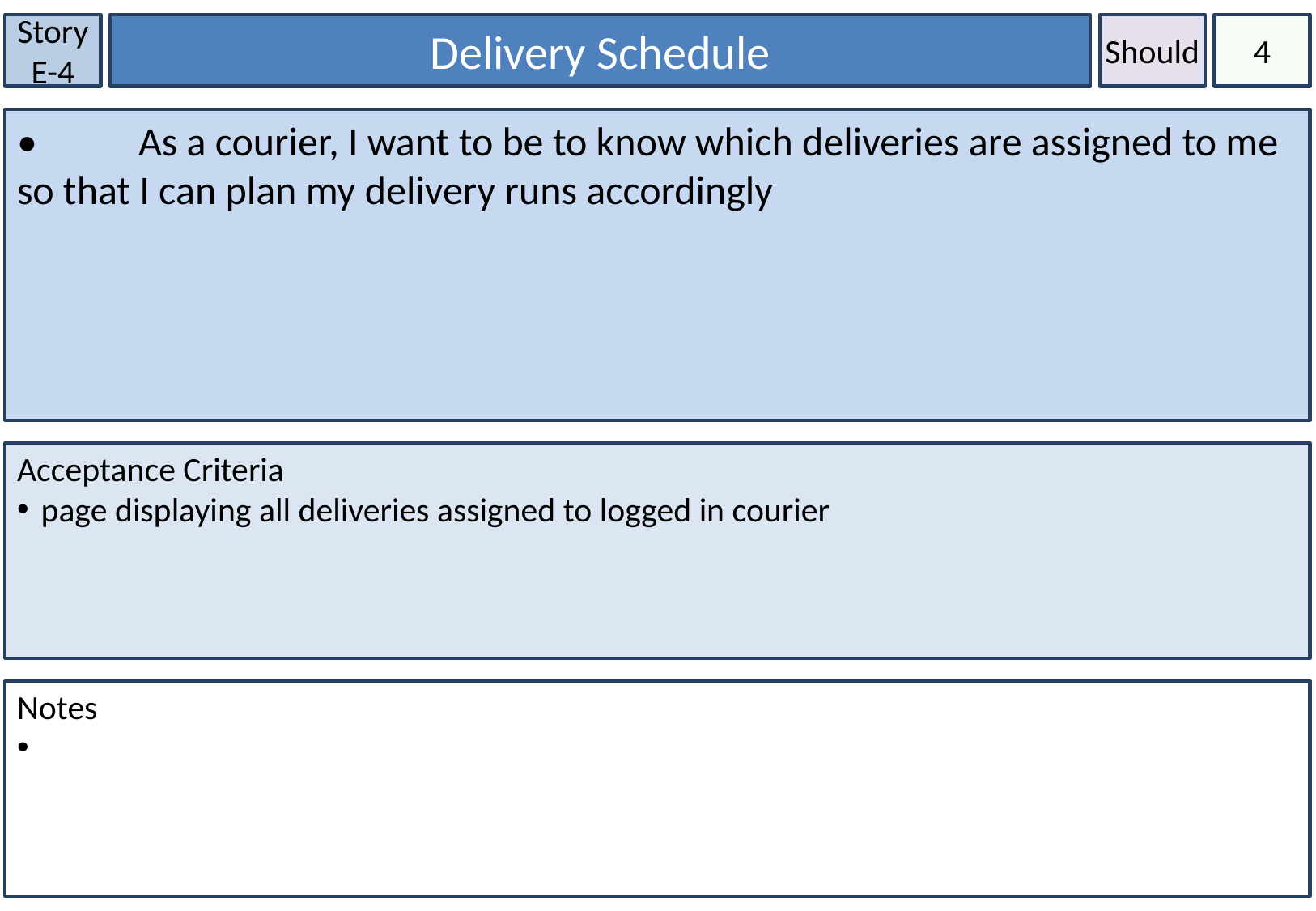

Story E-4
Delivery Schedule
Should
4
• 	As a courier, I want to be to know which deliveries are assigned to me so that I can plan my delivery runs accordingly
Acceptance Criteria
page displaying all deliveries assigned to logged in courier

Notes